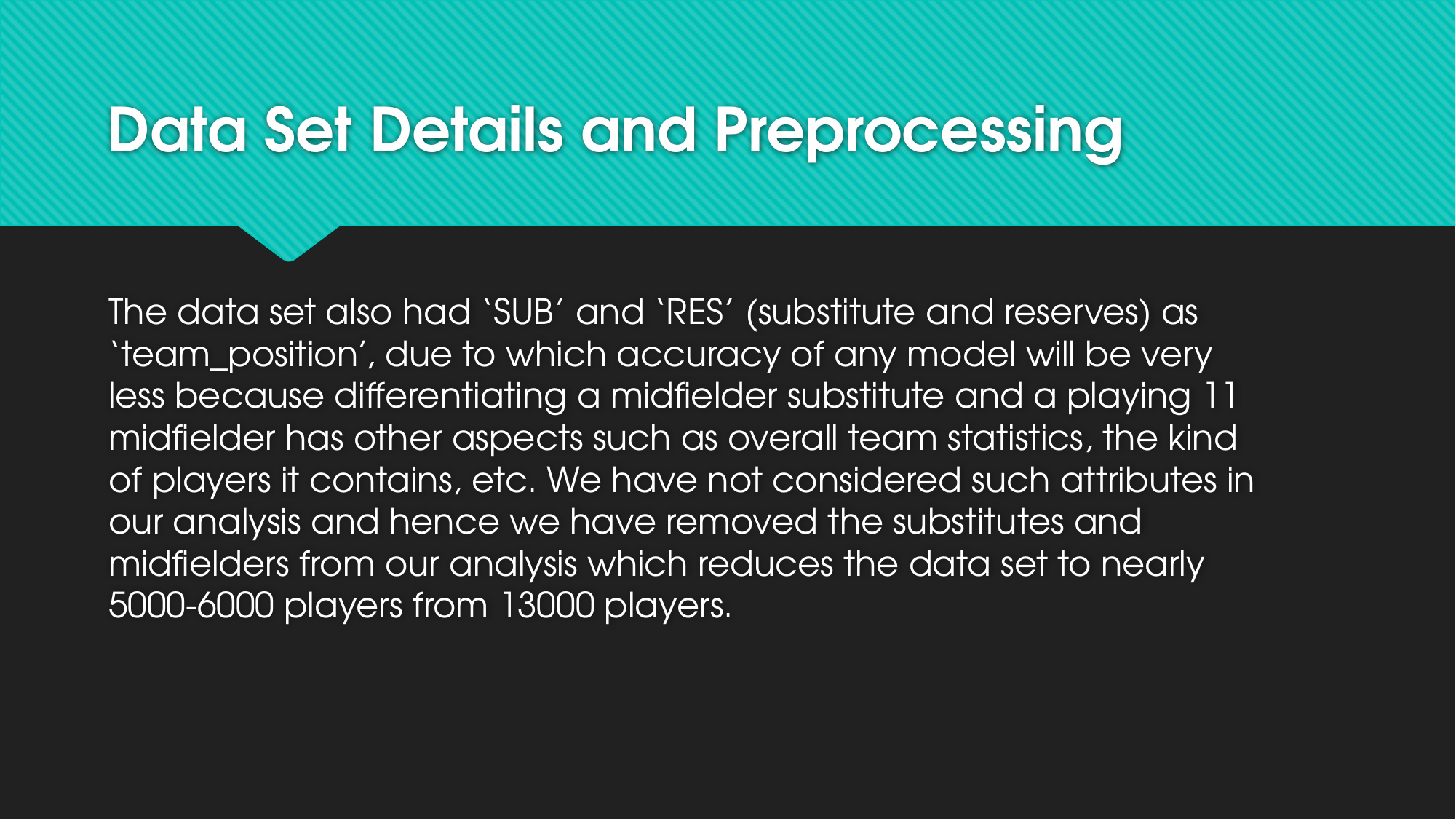

# Data Set Details and Preprocessing
The data set also had ‘SUB’ and ‘RES’ (substitute and reserves) as ‘team_position’, due to which accuracy of any model will be very less because differentiating a midfielder substitute and a playing 11 midfielder has other aspects such as overall team statistics, the kind of players it contains, etc. We have not considered such attributes in our analysis and hence we have removed the substitutes and midfielders from our analysis which reduces the data set to nearly 5000-6000 players from 13000 players.